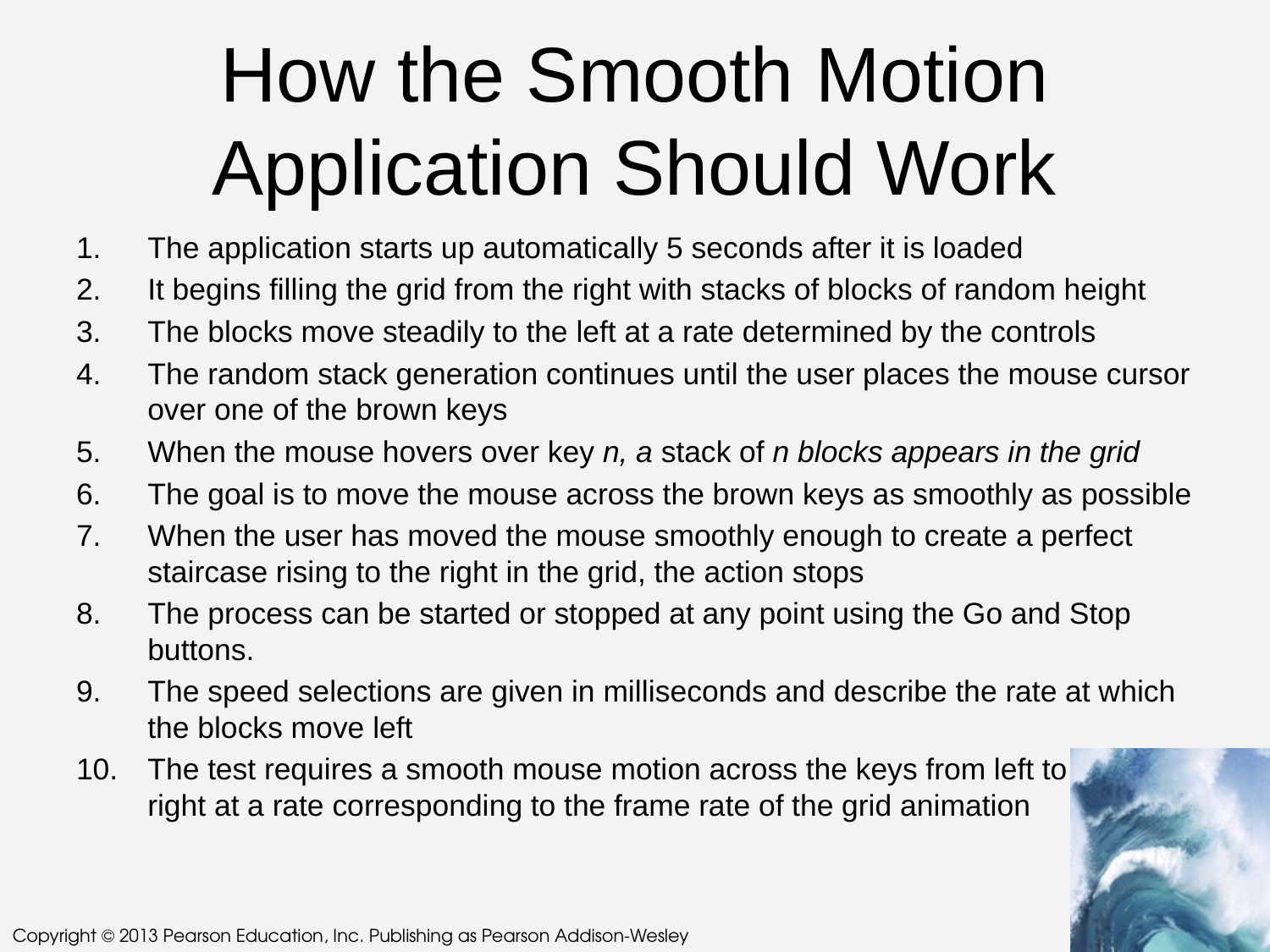

# How the Smooth Motion Application Should Work
The application starts up automatically 5 seconds after it is loaded
It begins filling the grid from the right with stacks of blocks of random height
The blocks move steadily to the left at a rate determined by the controls
The random stack generation continues until the user places the mouse cursor over one of the brown keys
When the mouse hovers over key n, a stack of n blocks appears in the grid
The goal is to move the mouse across the brown keys as smoothly as possible
When the user has moved the mouse smoothly enough to create a perfect staircase rising to the right in the grid, the action stops
The process can be started or stopped at any point using the Go and Stop buttons.
The speed selections are given in milliseconds and describe the rate at which the blocks move left
The test requires a smooth mouse motion across the keys from left to
right at a rate corresponding to the frame rate of the grid animation